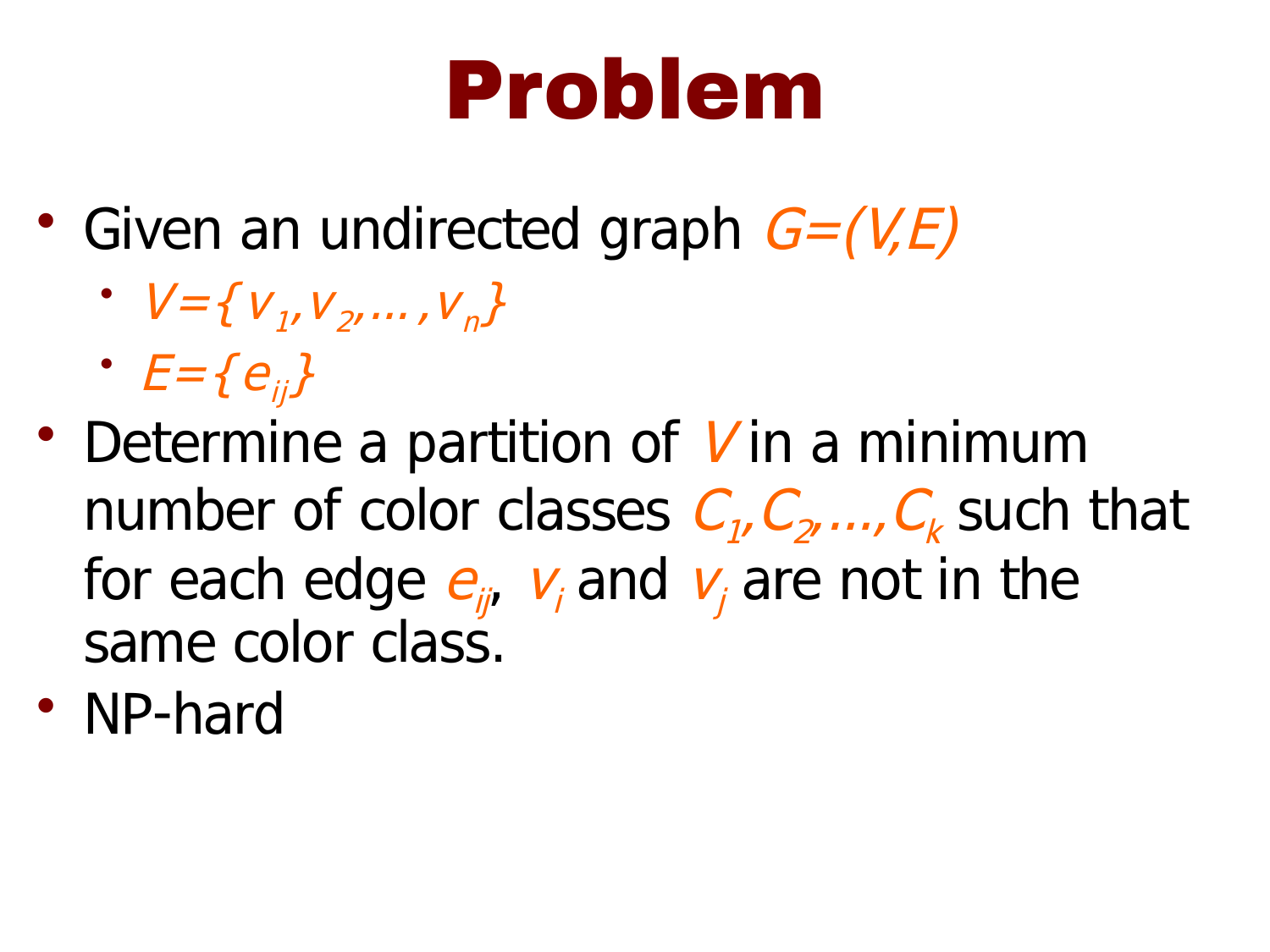

# Problem
Given an undirected graph G=(V,E)
V={v1,v2,…,vn}
E={eij}
Determine a partition of V in a minimum number of color classes C1,C2,…,Ck such that for each edge eij, vi and vj are not in the same color class.
NP-hard